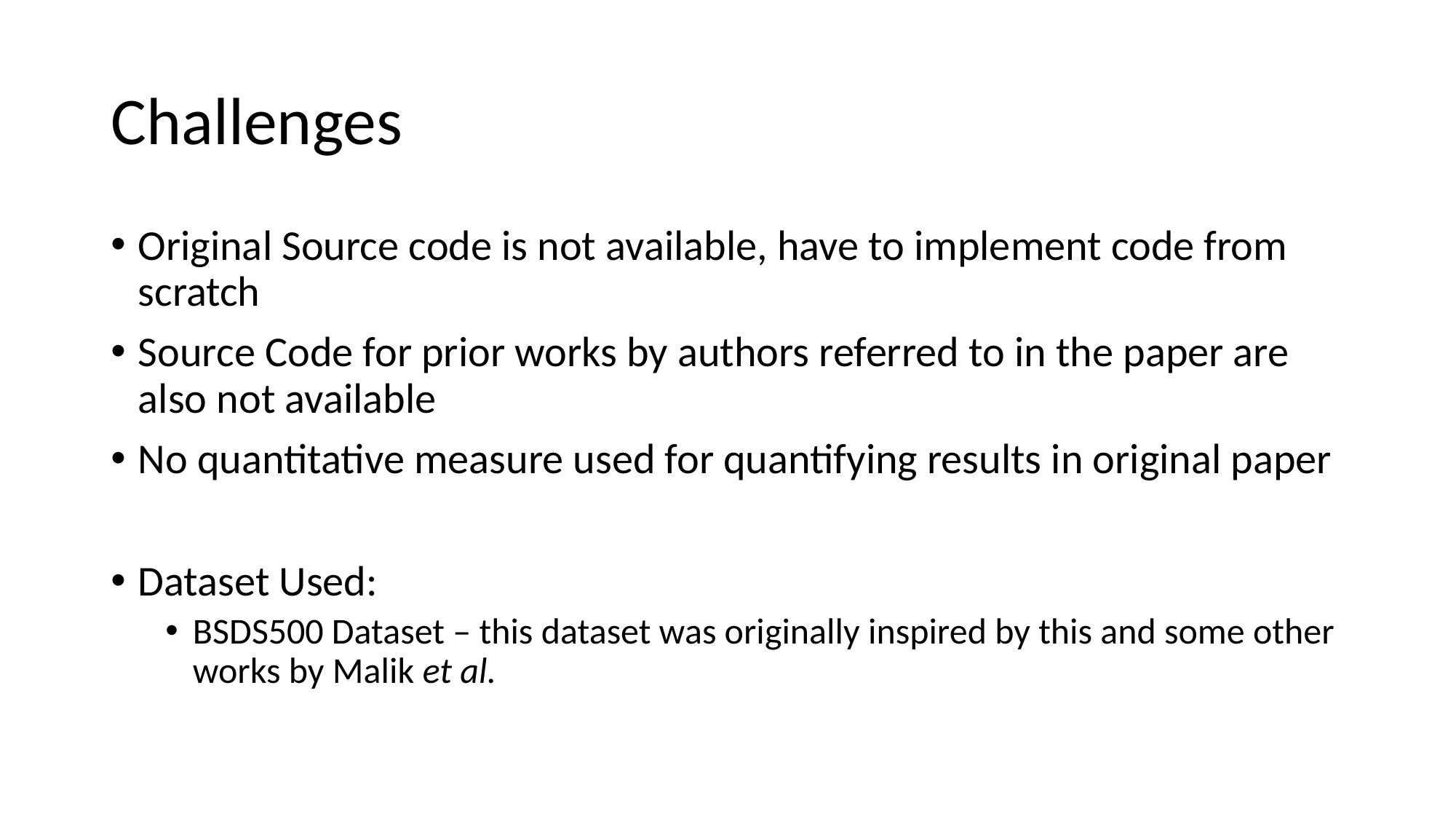

# Challenges
Original Source code is not available, have to implement code from scratch
Source Code for prior works by authors referred to in the paper are also not available
No quantitative measure used for quantifying results in original paper

Dataset Used:
BSDS500 Dataset – this dataset was originally inspired by this and some other works by Malik et al.